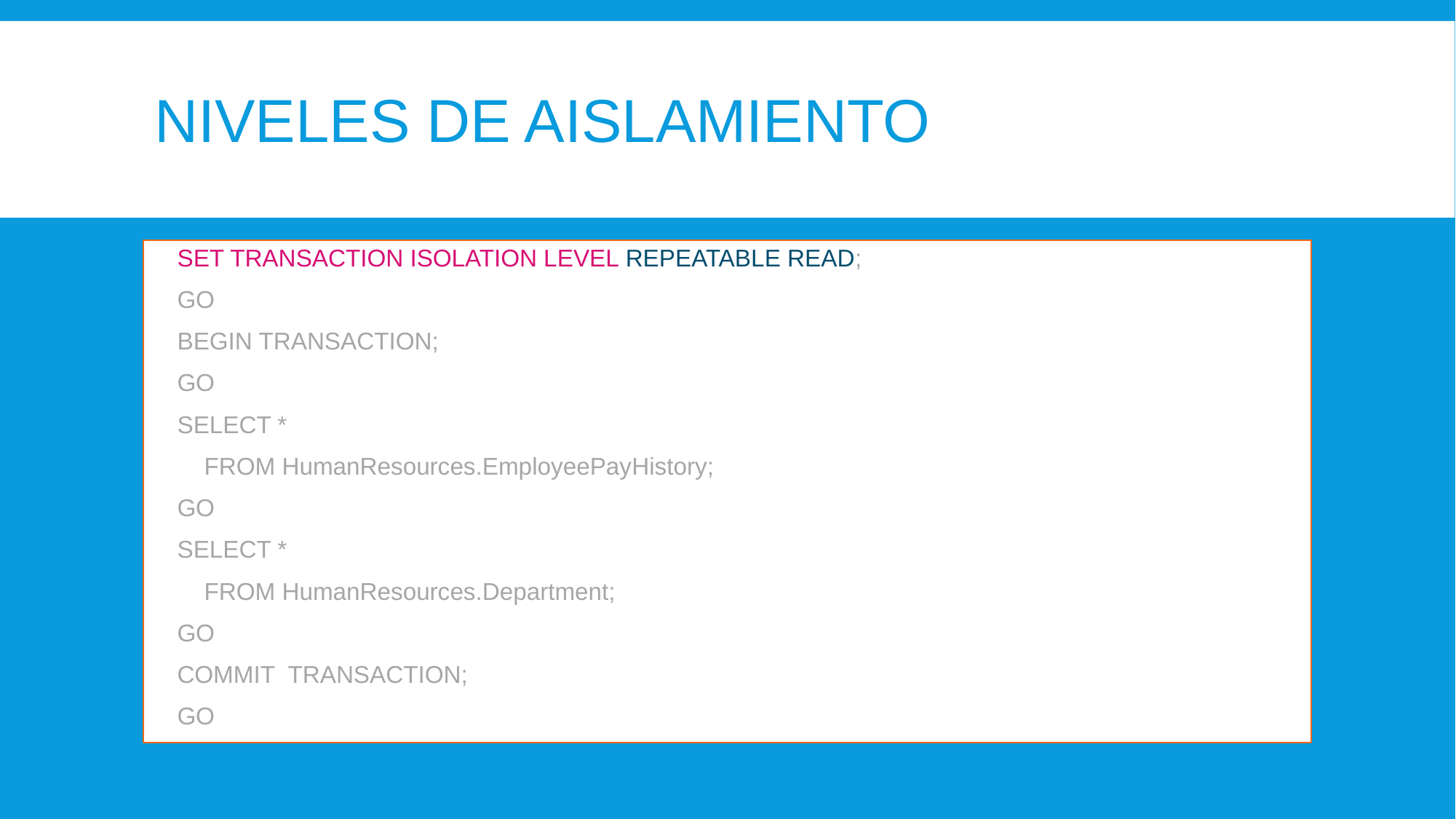

# Niveles de aislamiento
SET TRANSACTION ISOLATION LEVEL REPEATABLE READ;
GO
BEGIN TRANSACTION;
GO
SELECT *
    FROM HumanResources.EmployeePayHistory;
GO
SELECT *
    FROM HumanResources.Department;
GO
COMMIT  TRANSACTION;
GO